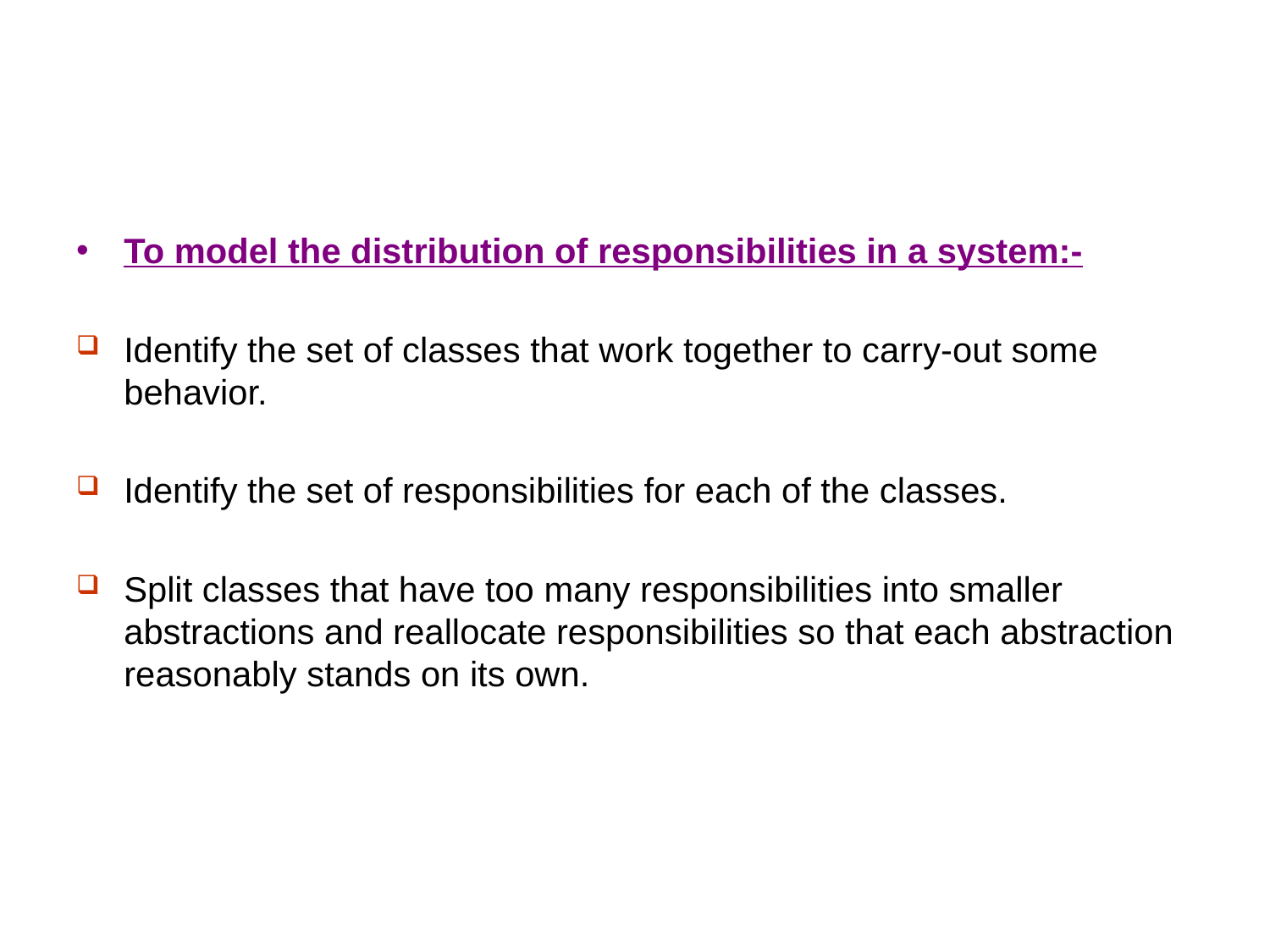

#
To model the distribution of responsibilities in a system:-

Identify the set of classes that work together to carry-out some behavior.

Identify the set of responsibilities for each of the classes.

Split classes that have too many responsibilities into smaller abstractions and reallocate responsibilities so that each abstraction reasonably stands on its own.